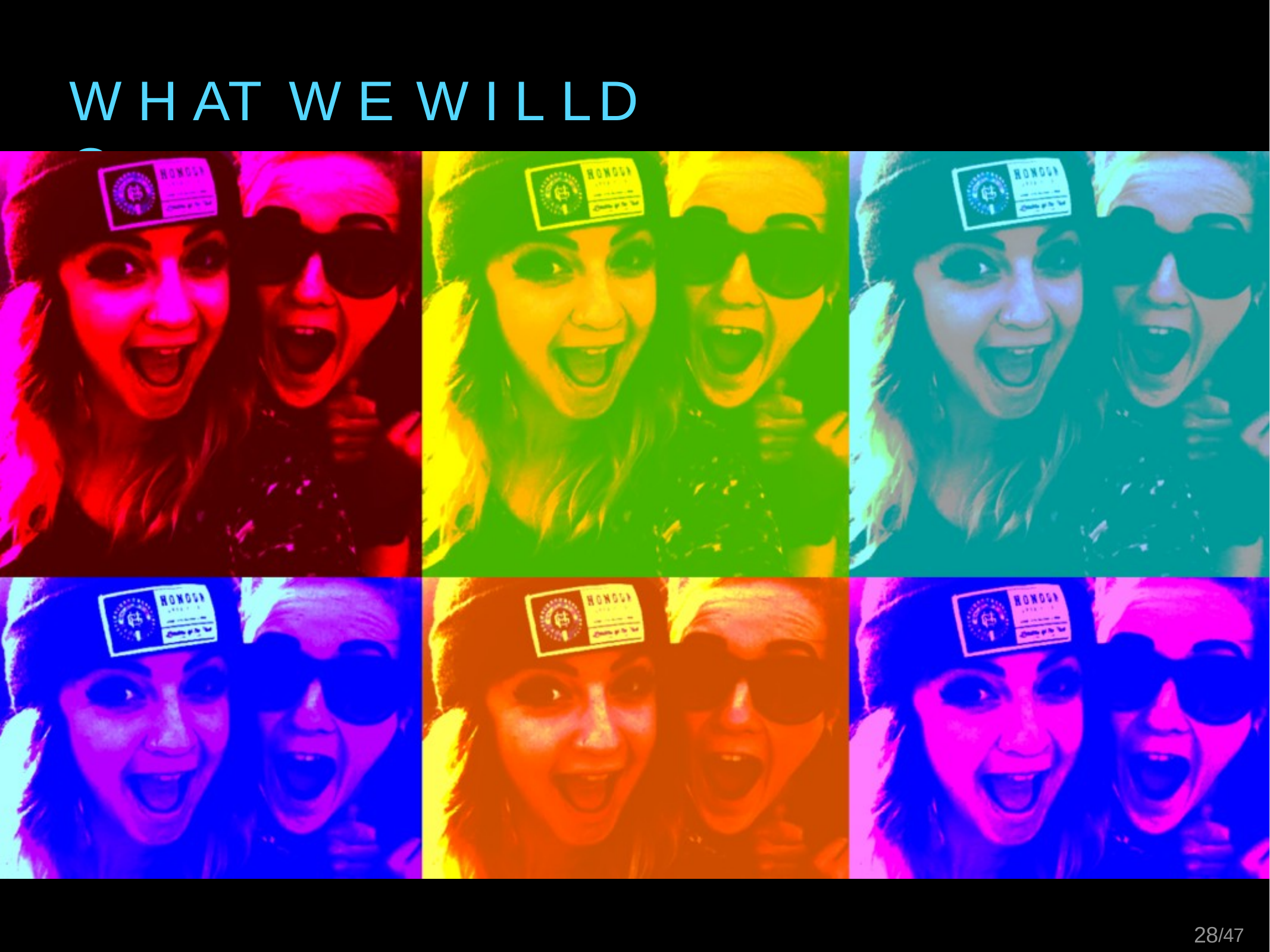

# W H AT	W E	W I L L	D O

28/47